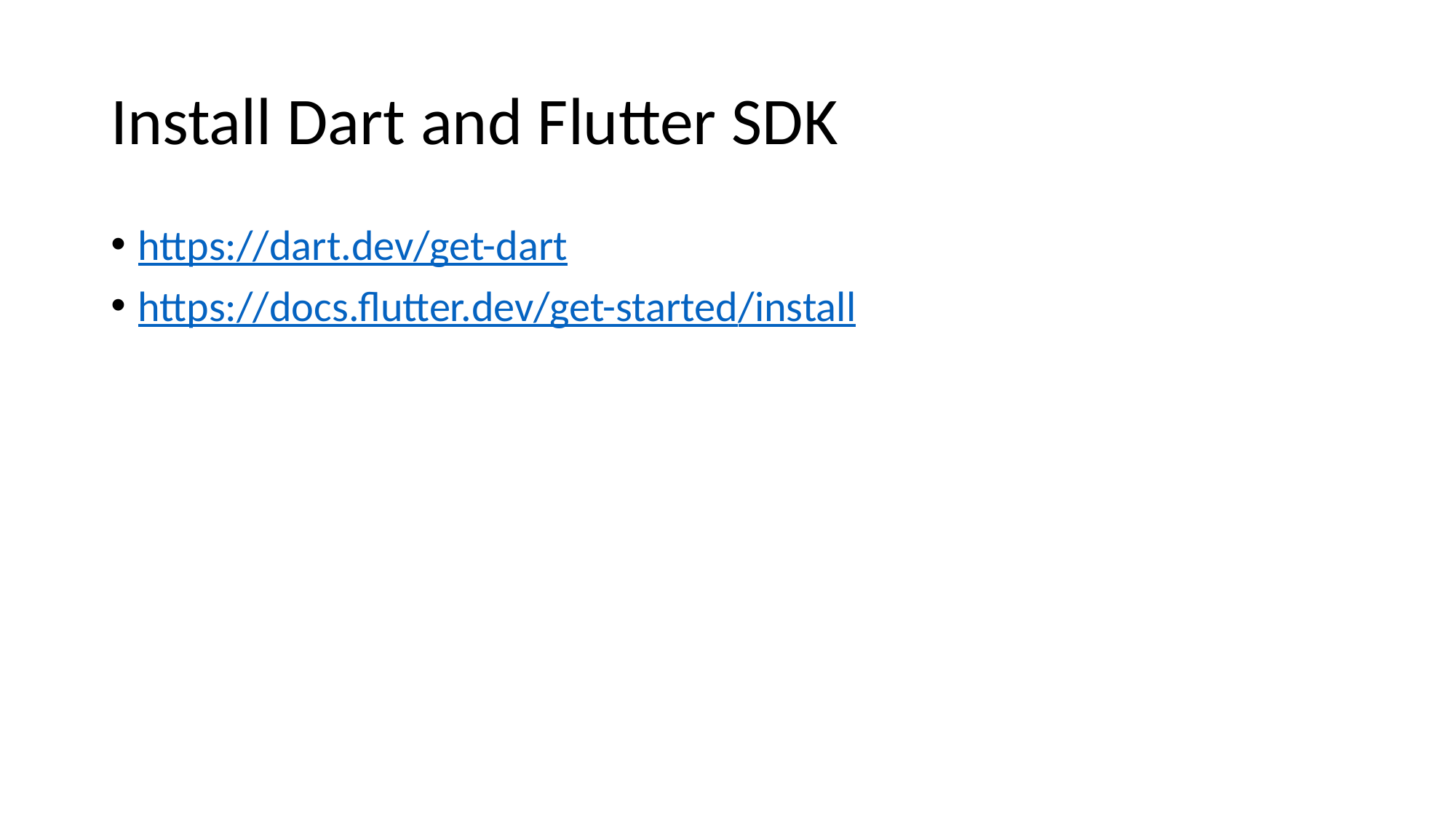

# Install Dart and Flutter SDK
https://dart.dev/get-dart
https://docs.flutter.dev/get-started/install